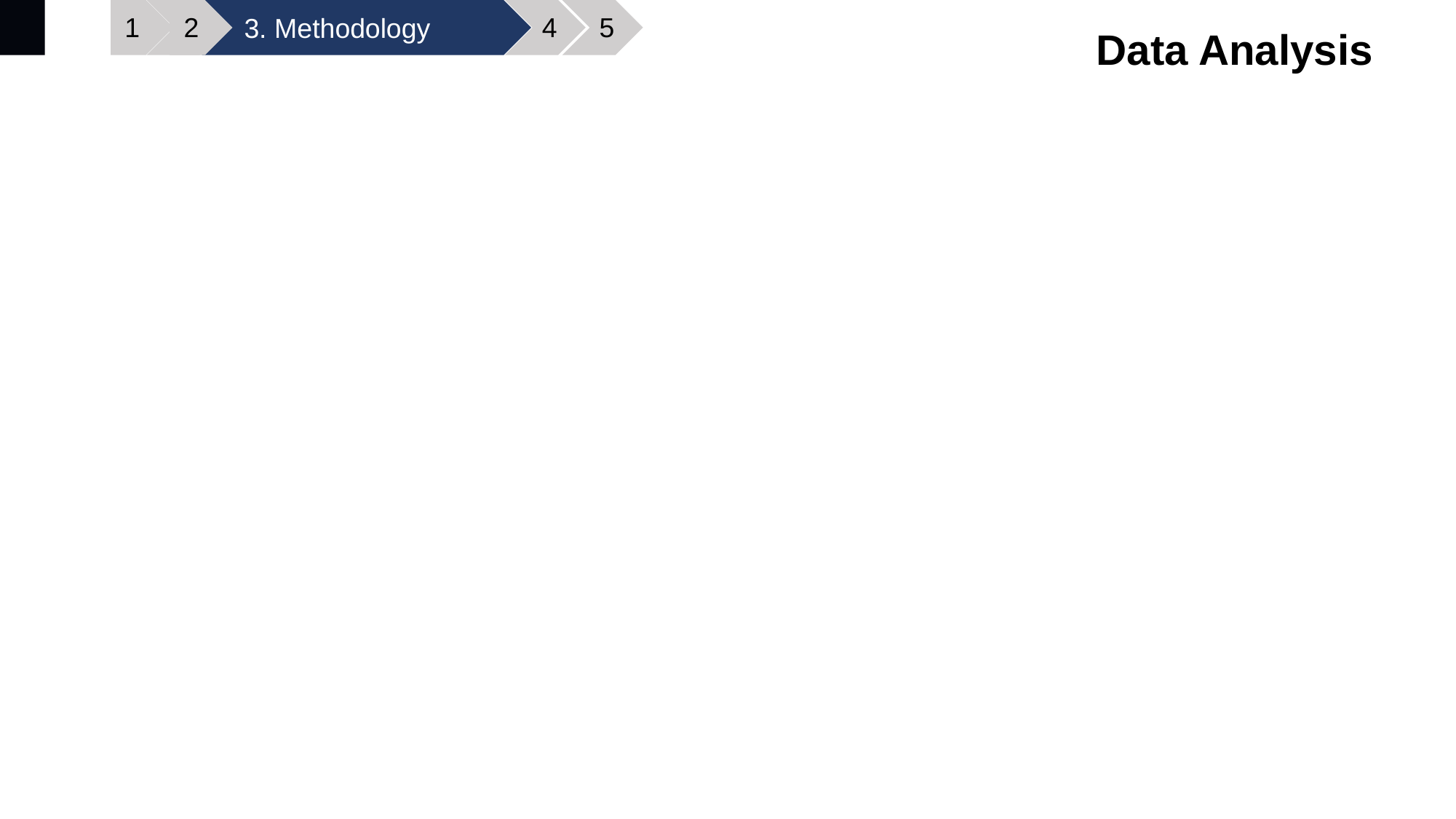

3. Methodology

1
2
4
5
Data Analysis